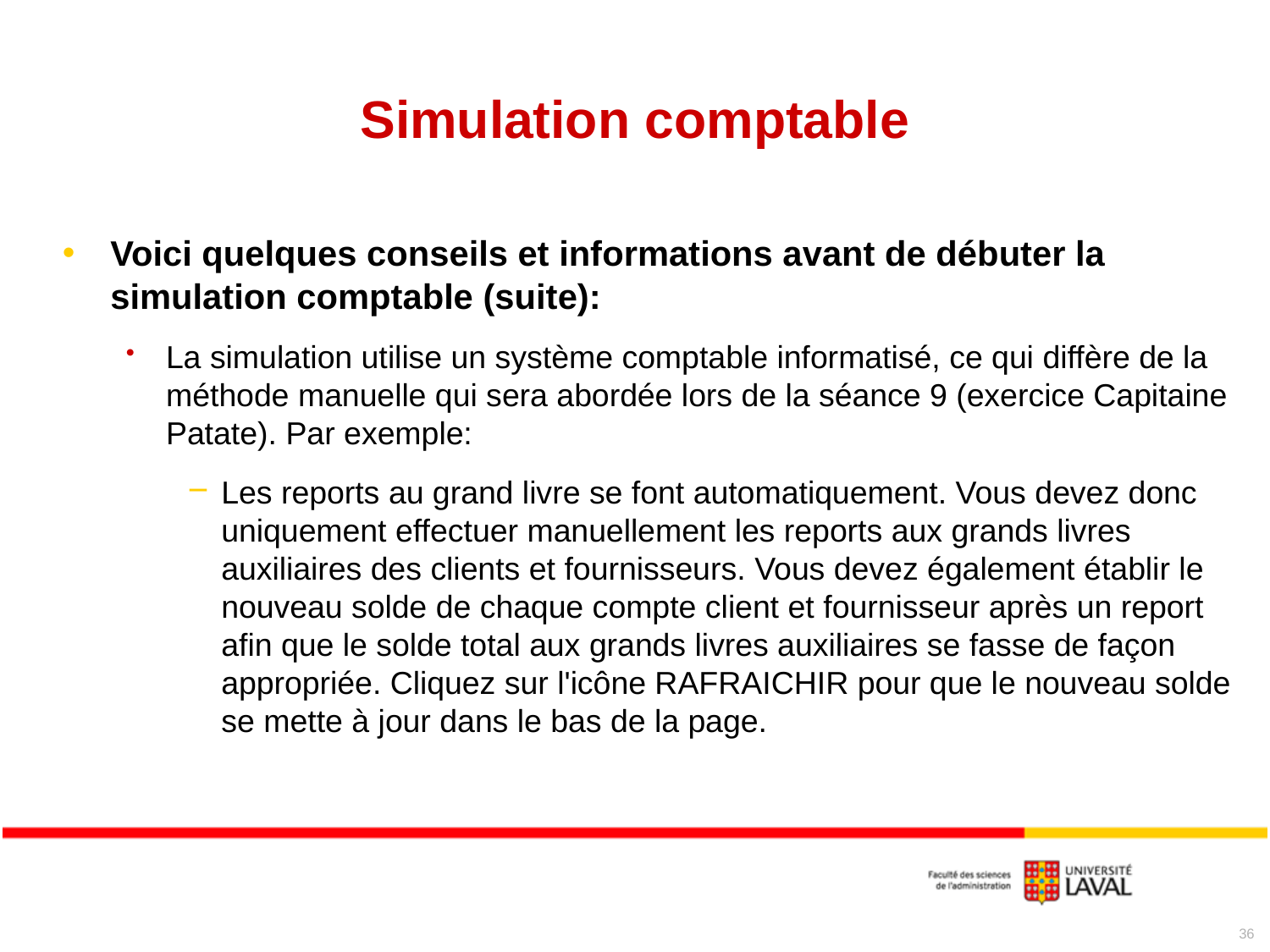

# Simulation comptable
Voici quelques conseils et informations avant de débuter la simulation comptable (suite):
La simulation utilise un système comptable informatisé, ce qui diffère de la méthode manuelle qui sera abordée lors de la séance 9 (exercice Capitaine Patate). Par exemple:
Les reports au grand livre se font automatiquement. Vous devez donc uniquement effectuer manuellement les reports aux grands livres auxiliaires des clients et fournisseurs. Vous devez également établir le nouveau solde de chaque compte client et fournisseur après un report afin que le solde total aux grands livres auxiliaires se fasse de façon appropriée. Cliquez sur l'icône RAFRAICHIR pour que le nouveau solde se mette à jour dans le bas de la page.
36